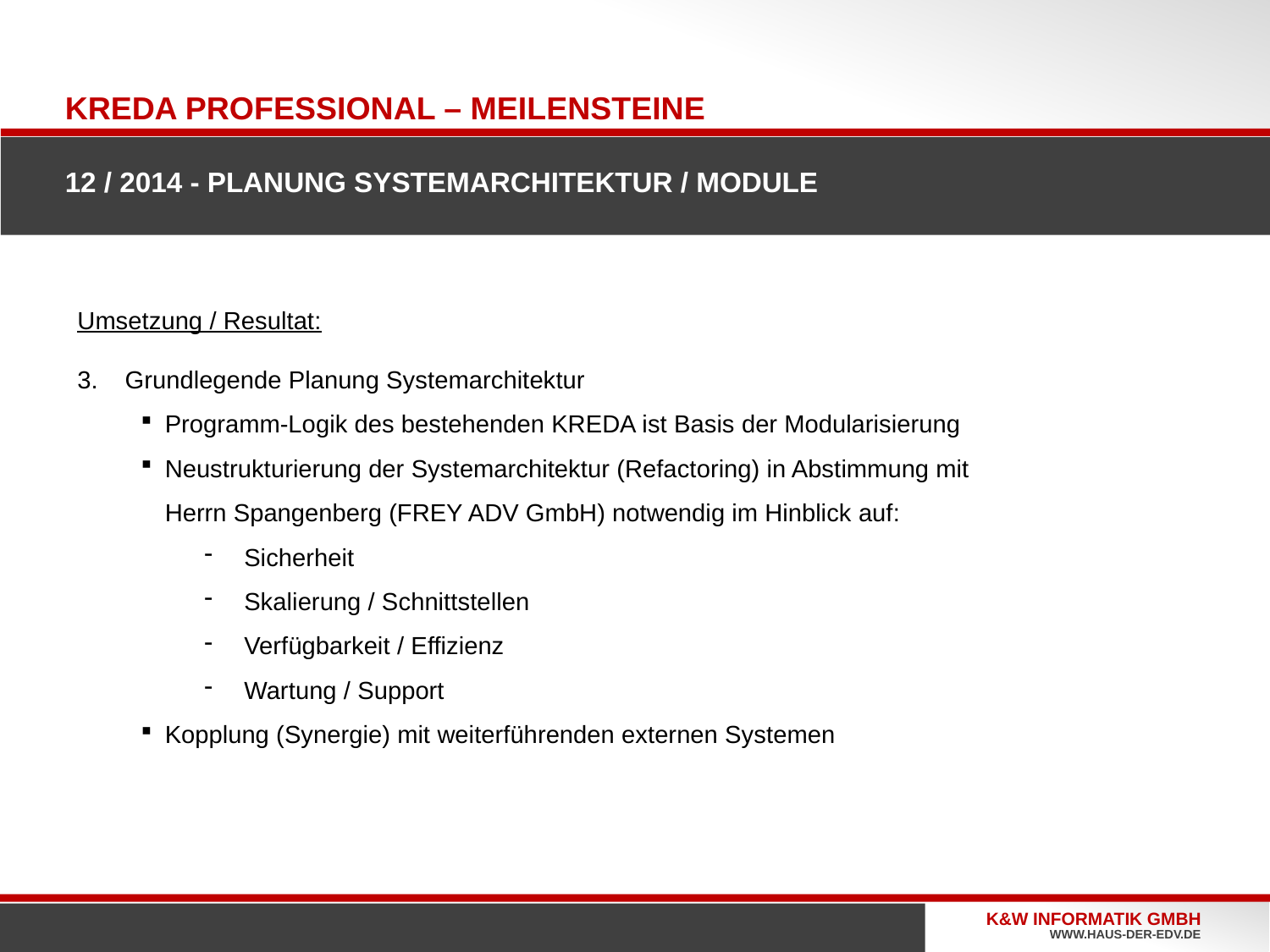

ALLGEMEINES
# Kreda Professional – Meilensteine 12 / 2014 - Planung Systemarchitektur / Module
Umsetzung / Resultat:

Grundlegende Planung Systemarchitektur
Programm-Logik des bestehenden KREDA ist Basis der Modularisierung
Neustrukturierung der Systemarchitektur (Refactoring) in Abstimmung mit
Herrn Spangenberg (FREY ADV GmbH) notwendig im Hinblick auf:
Sicherheit
Skalierung / Schnittstellen
Verfügbarkeit / Effizienz
Wartung / Support
Kopplung (Synergie) mit weiterführenden externen Systemen